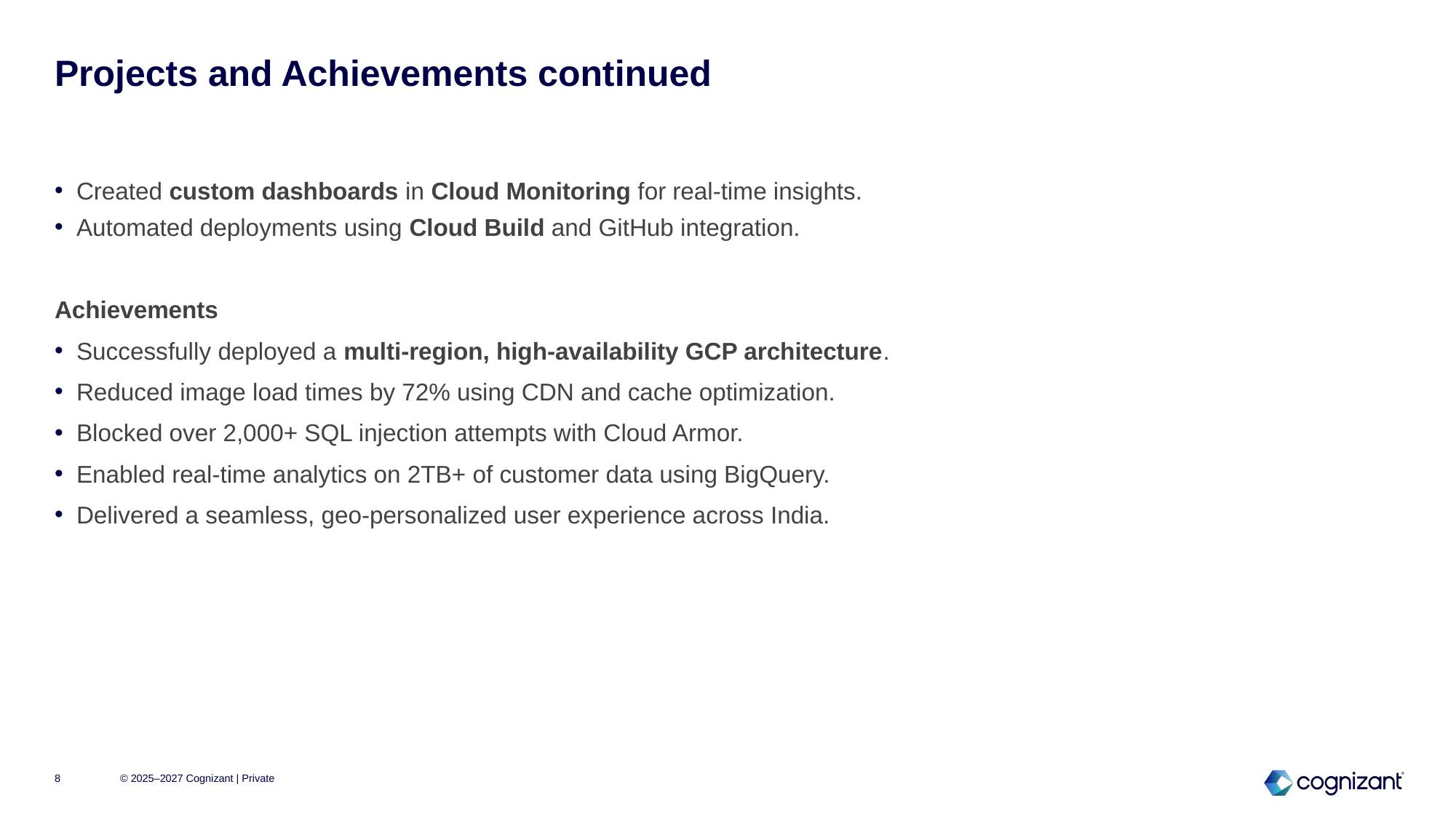

# Projects and Achievements continued
Created custom dashboards in Cloud Monitoring for real-time insights.
Automated deployments using Cloud Build and GitHub integration.

Achievements
Successfully deployed a multi-region, high-availability GCP architecture.
Reduced image load times by 72% using CDN and cache optimization.
Blocked over 2,000+ SQL injection attempts with Cloud Armor.
Enabled real-time analytics on 2TB+ of customer data using BigQuery.
Delivered a seamless, geo-personalized user experience across India.

8
© 2025–2027 Cognizant | Private